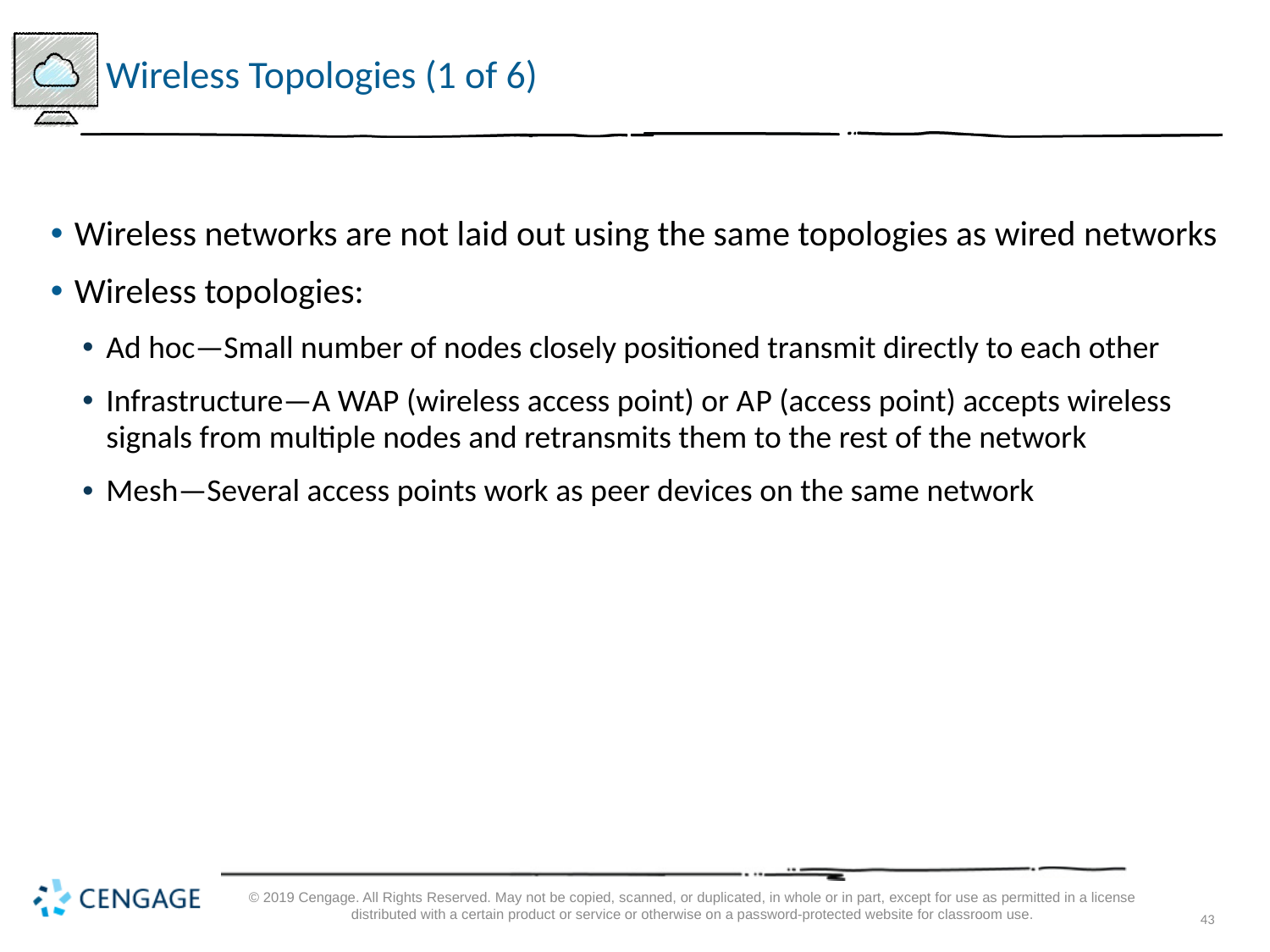

# Wireless Topologies (1 of 6)
Wireless networks are not laid out using the same topologies as wired networks
Wireless topologies:
Ad hoc—Small number of nodes closely positioned transmit directly to each other
Infrastructure—A WAP (wireless access point) or A P (access point) accepts wireless signals from multiple nodes and retransmits them to the rest of the network
Mesh—Several access points work as peer devices on the same network
© 2019 Cengage. All Rights Reserved. May not be copied, scanned, or duplicated, in whole or in part, except for use as permitted in a license distributed with a certain product or service or otherwise on a password-protected website for classroom use.